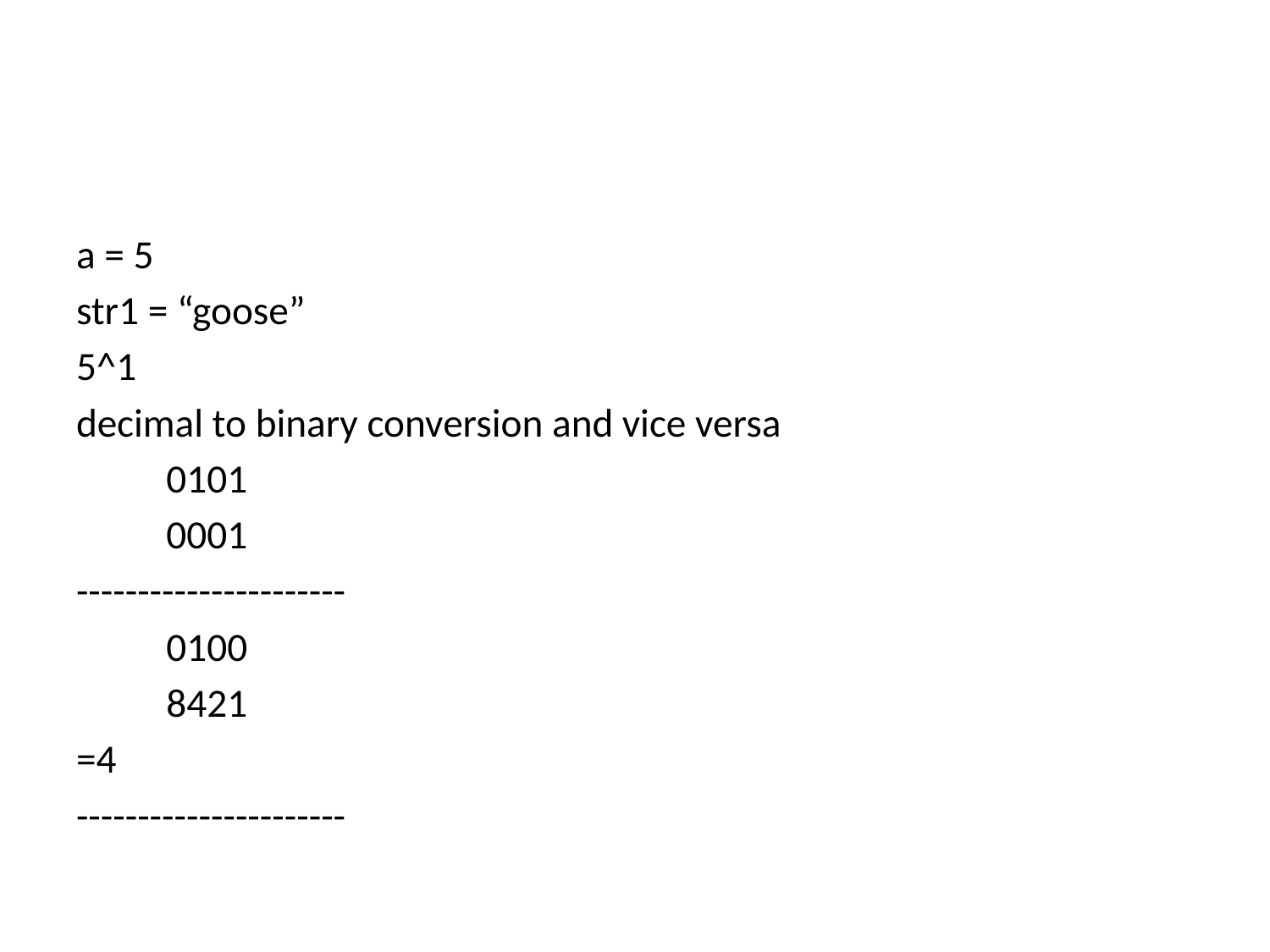

#
a = 5
str1 = “goose”
5^1
decimal to binary conversion and vice versa
	0101
	0001
----------------------
	0100
	8421
=4
----------------------